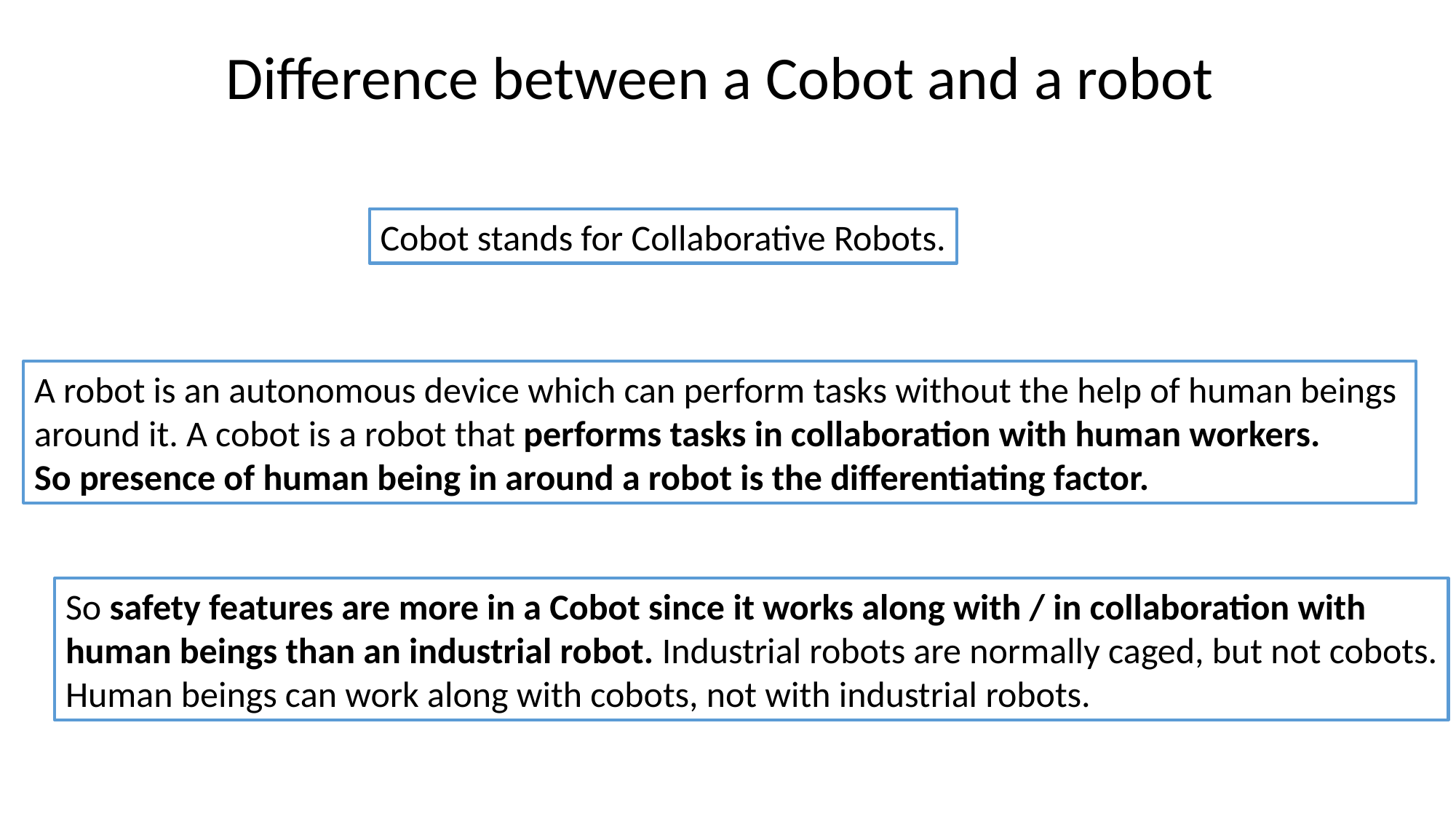

Difference between a Cobot and a robot
Cobot stands for Collaborative Robots.
A robot is an autonomous device which can perform tasks without the help of human beings
around it. A cobot is a robot that performs tasks in collaboration with human workers.
So presence of human being in around a robot is the differentiating factor.
So safety features are more in a Cobot since it works along with / in collaboration with
human beings than an industrial robot. Industrial robots are normally caged, but not cobots.
Human beings can work along with cobots, not with industrial robots.